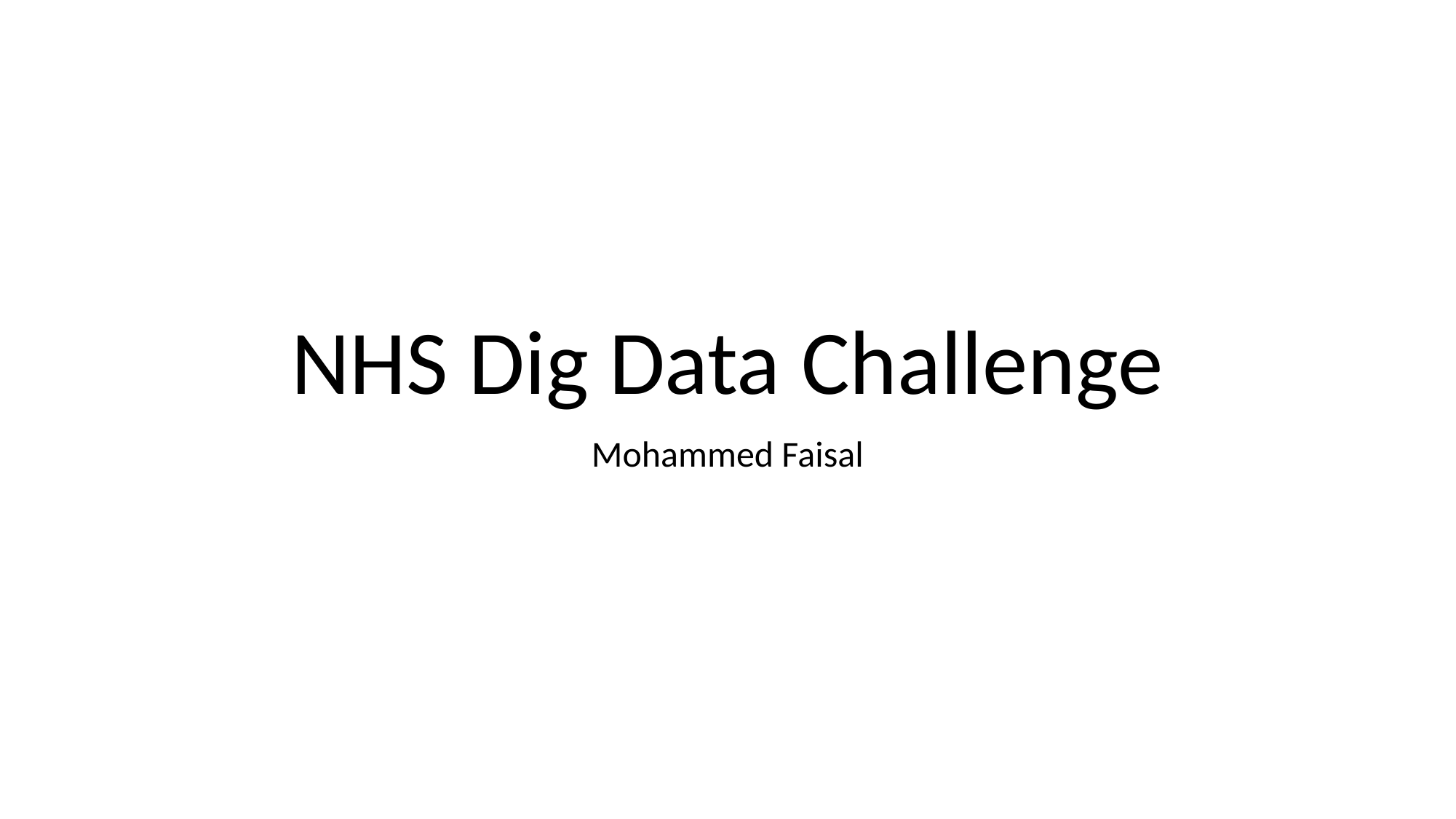

# NHS Dig Data Challenge
Mohammed Faisal